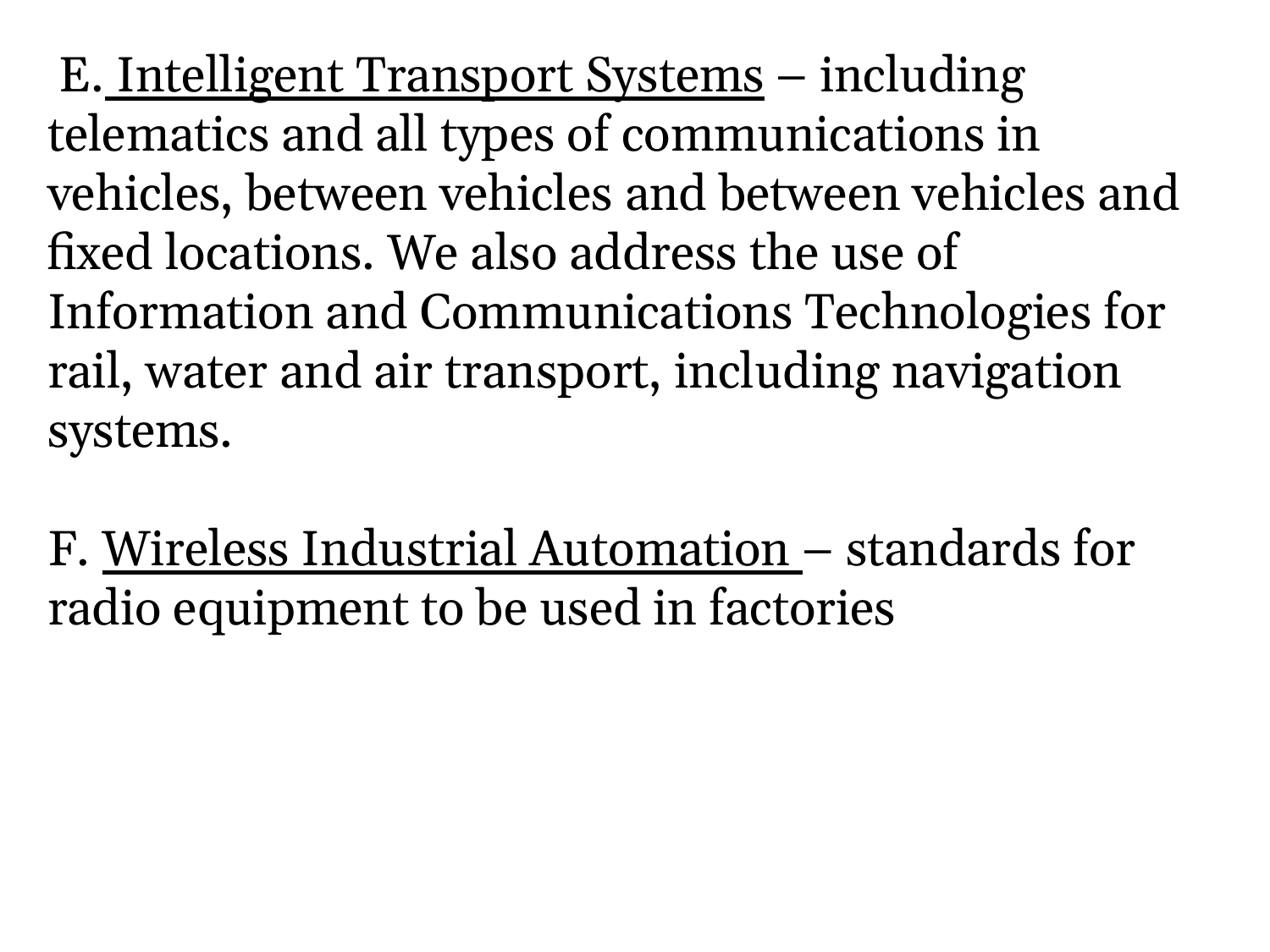

E. Intelligent Transport Systems – including telematics and all types of communications in vehicles, between vehicles and between vehicles and fixed locations. We also address the use of Information and Communications Technologies for rail, water and air transport, including navigation systems.

F. Wireless Industrial Automation – standards for radio equipment to be used in factories